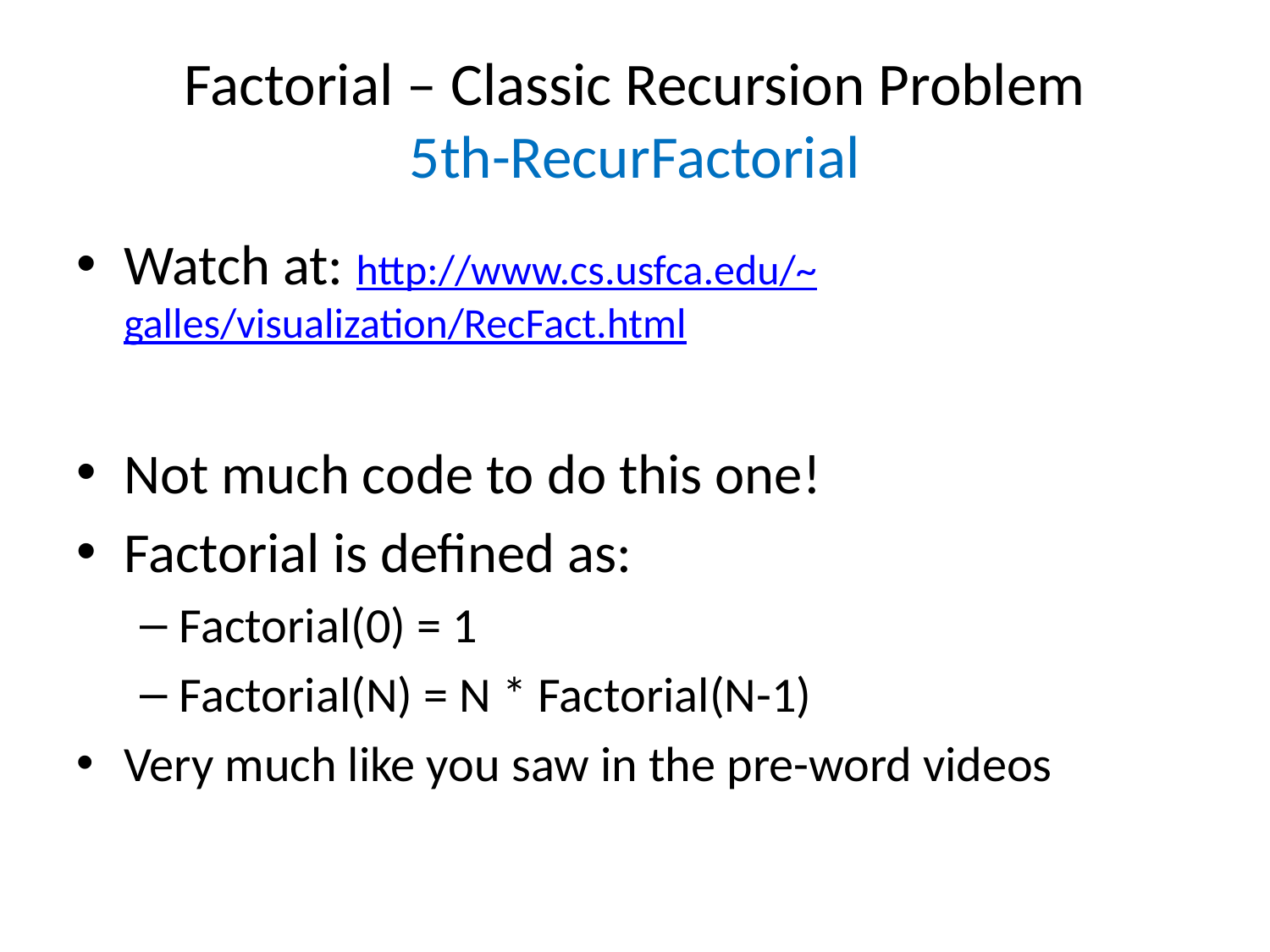

# Factorial – Classic Recursion Problem 5th-RecurFactorial
Watch at: http://www.cs.usfca.edu/~galles/visualization/RecFact.html

Not much code to do this one!
Factorial is defined as:
Factorial(0) = 1
Factorial(N) = N * Factorial(N-1)
Very much like you saw in the pre-word videos